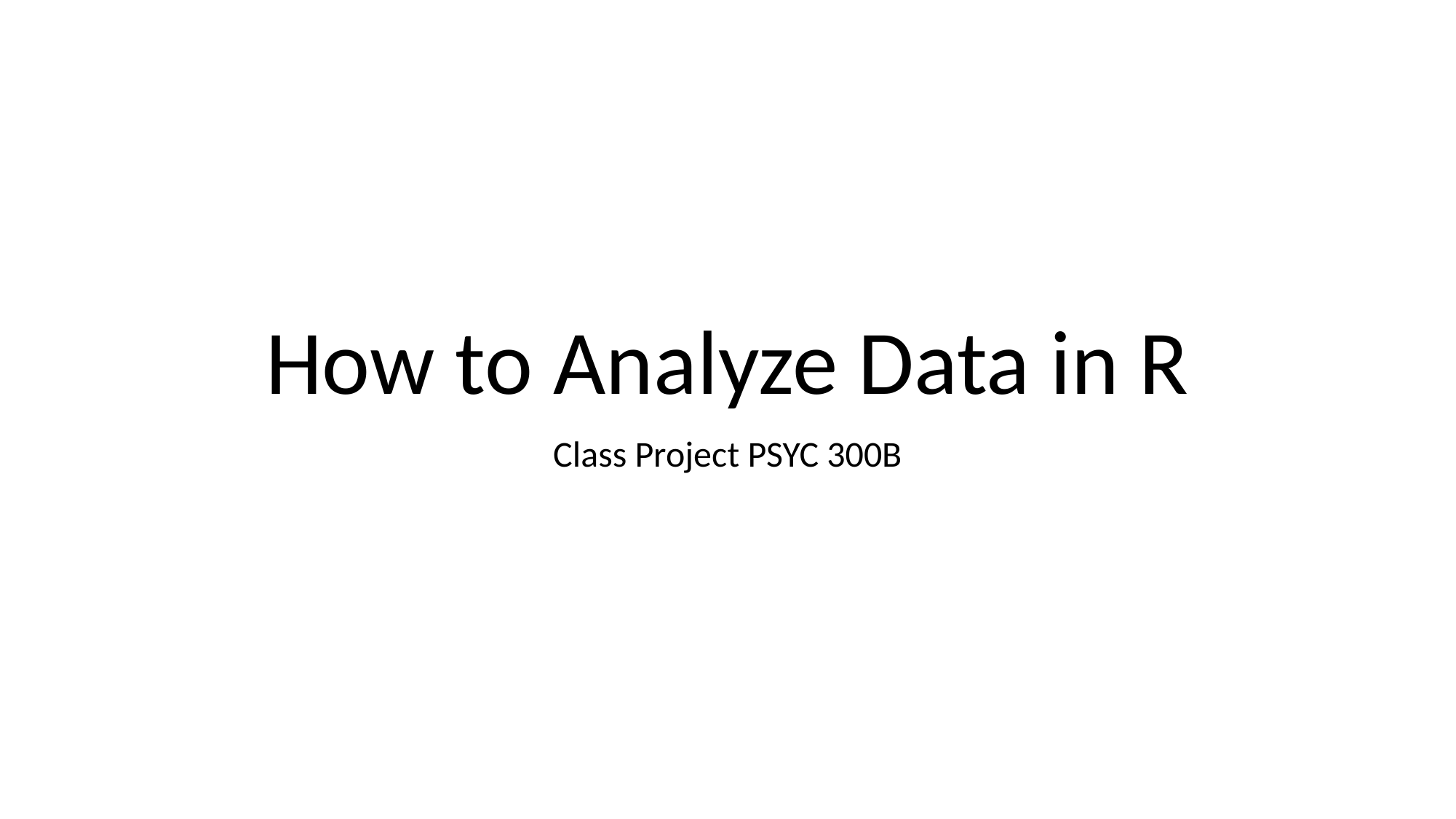

# How to Analyze Data in R
Class Project PSYC 300B